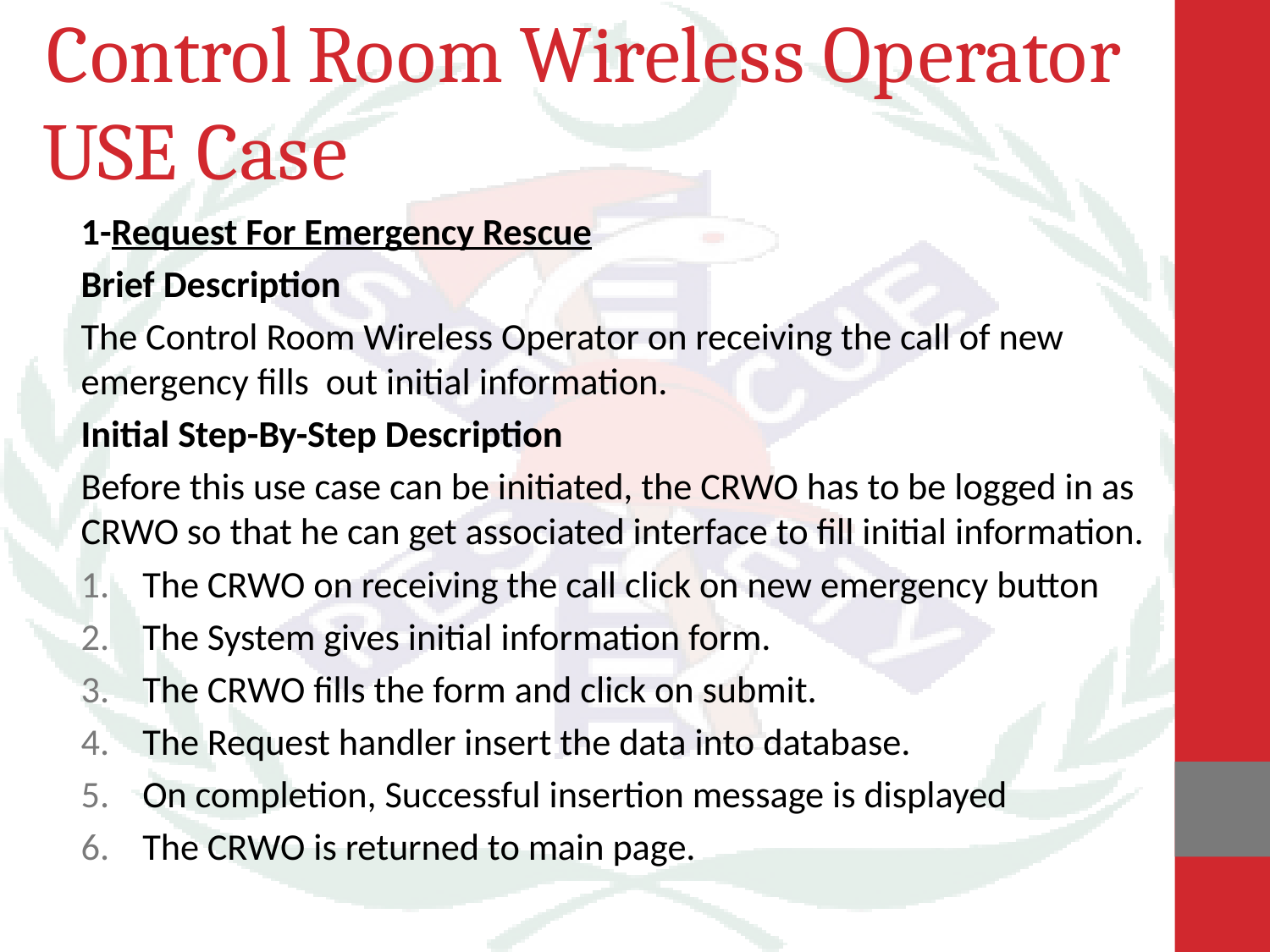

# Control Room Wireless Operator USE Case
1-Request For Emergency Rescue
Brief Description
The Control Room Wireless Operator on receiving the call of new emergency fills  out initial information.
Initial Step-By-Step Description
Before this use case can be initiated, the CRWO has to be logged in as CRWO so that he can get associated interface to fill initial information.
The CRWO on receiving the call click on new emergency button
The System gives initial information form.
The CRWO fills the form and click on submit.
The Request handler insert the data into database.
On completion, Successful insertion message is displayed
The CRWO is returned to main page.